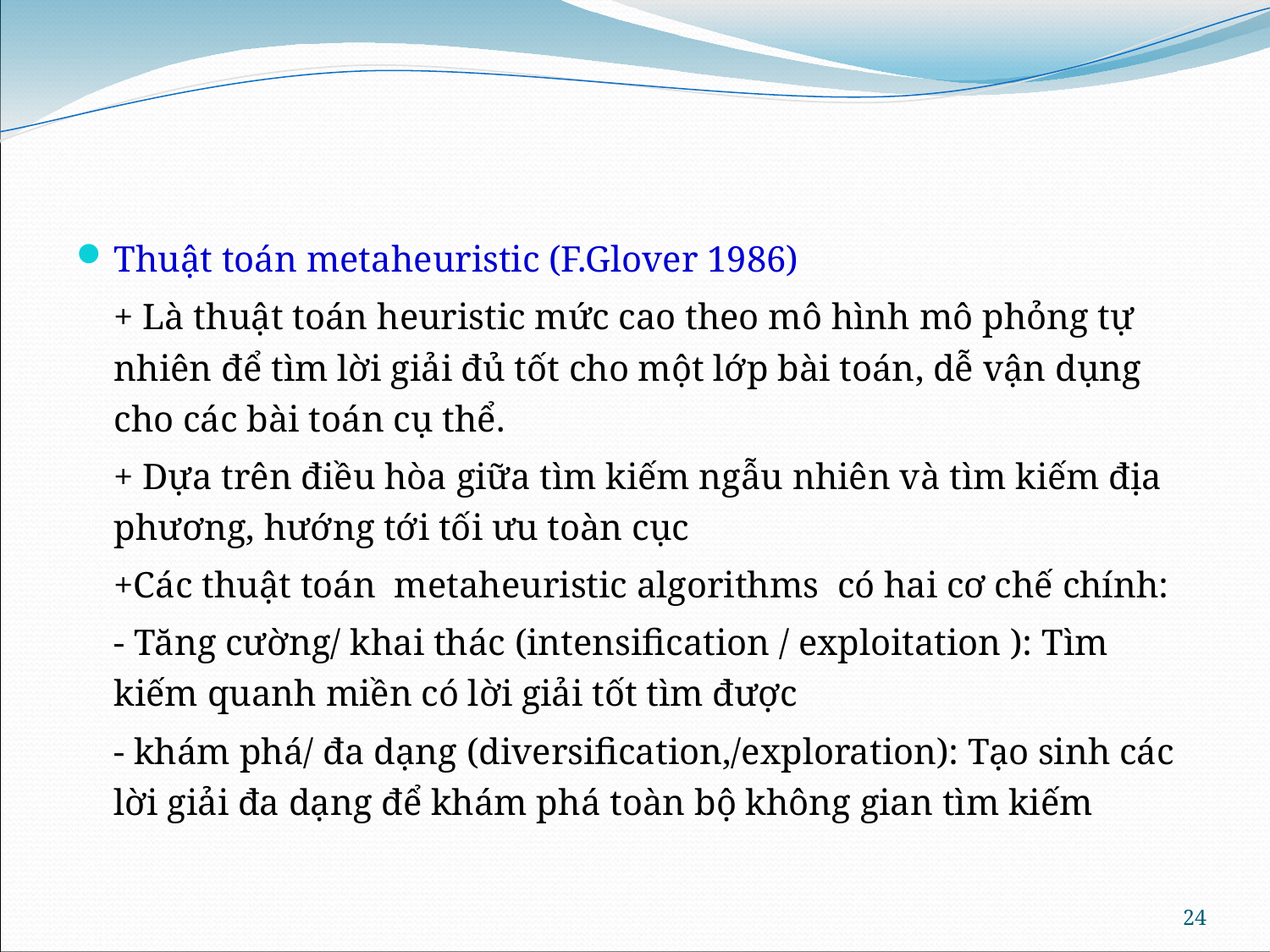

#
Thuật toán metaheuristic (F.Glover 1986)
	+ Là thuật toán heuristic mức cao theo mô hình mô phỏng tự nhiên để tìm lời giải đủ tốt cho một lớp bài toán, dễ vận dụng cho các bài toán cụ thể.
	+ Dựa trên điều hòa giữa tìm kiếm ngẫu nhiên và tìm kiếm địa phương, hướng tới tối ưu toàn cục
	+Các thuật toán  metaheuristic algorithms  có hai cơ chế chính:
 	- Tăng cường/ khai thác (intensification / exploitation ): Tìm kiếm quanh miền có lời giải tốt tìm được
	- khám phá/ đa dạng (diversification,/exploration): Tạo sinh các lời giải đa dạng để khám phá toàn bộ không gian tìm kiếm

24